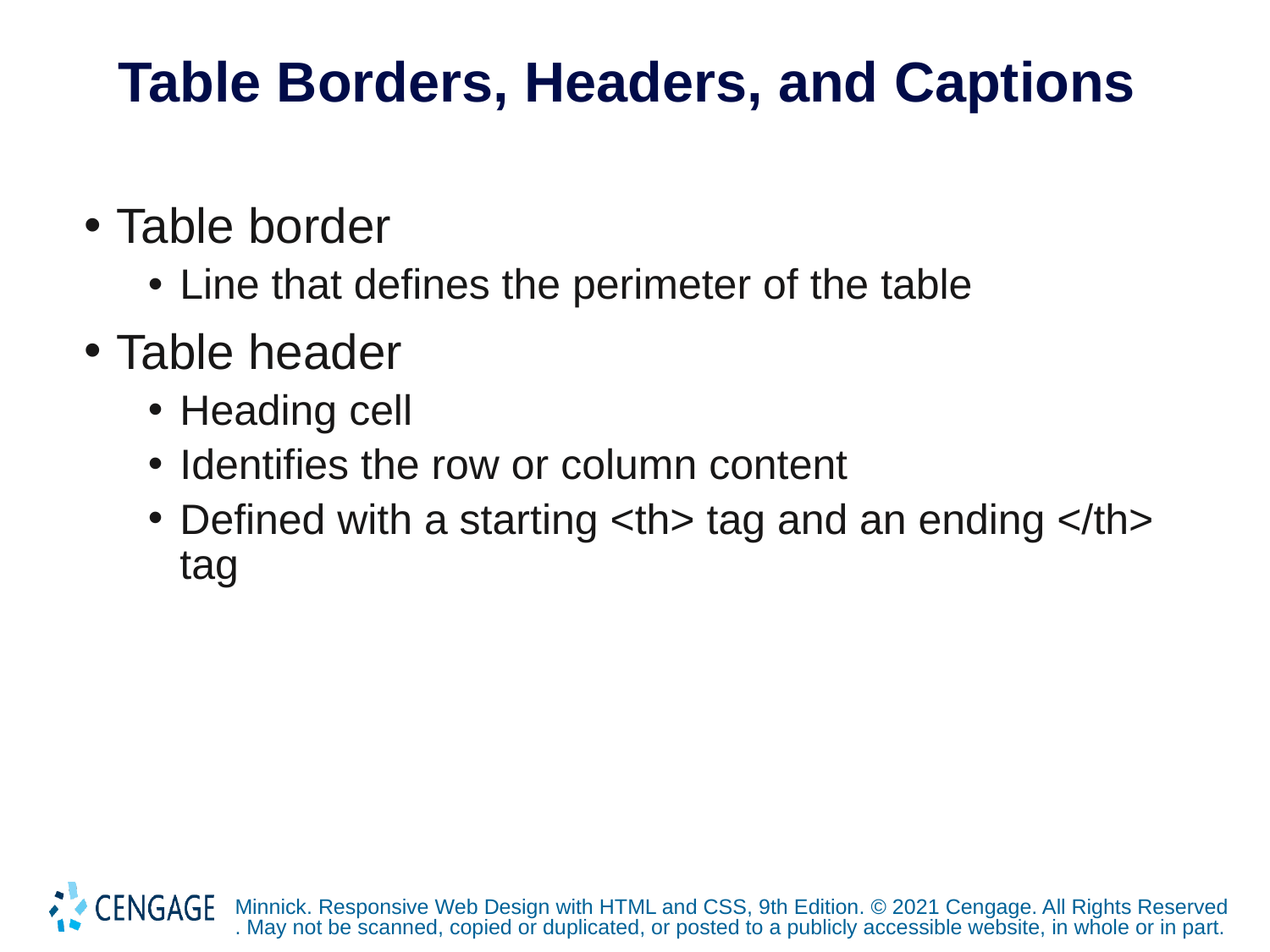

# Table Borders, Headers, and Captions
Table border
Line that defines the perimeter of the table
Table header
Heading cell
Identifies the row or column content
Defined with a starting <th> tag and an ending </th> tag
Minnick. Responsive Web Design with HTML and CSS, 9th Edition. © 2021 Cengage. All Rights Reserved. May not be scanned, copied or duplicated, or posted to a publicly accessible website, in whole or in part.